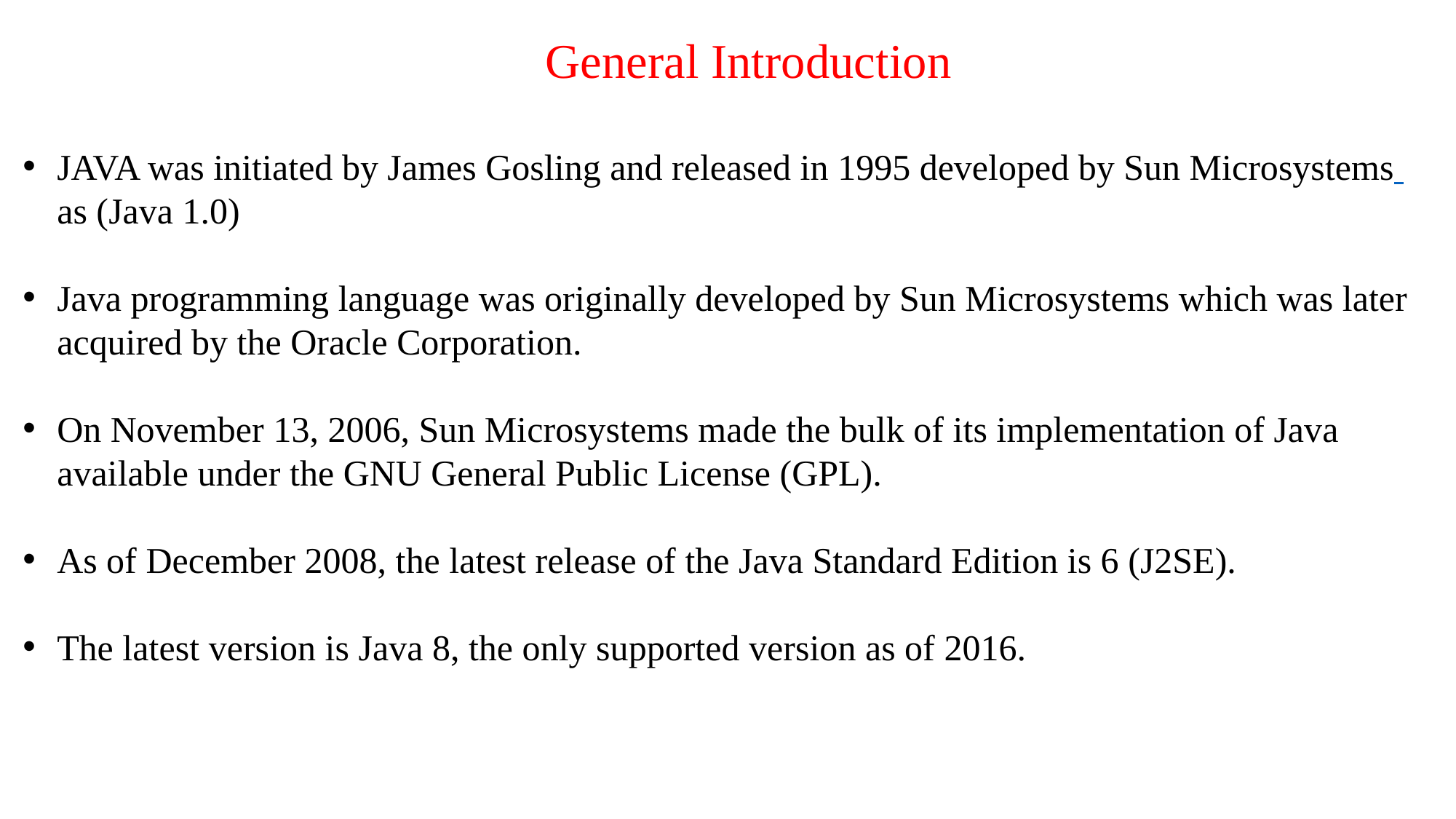

General Introduction

JAVA was initiated by James Gosling and released in 1995 developed by Sun Microsystems as (Java 1.0)

Java programming language was originally developed by Sun Microsystems which was later acquired by the Oracle Corporation.

On November 13, 2006, Sun Microsystems made the bulk of its implementation of Java available under the GNU General Public License (GPL).

As of December 2008, the latest release of the Java Standard Edition is 6 (J2SE).

The latest version is Java 8, the only supported version as of 2016.